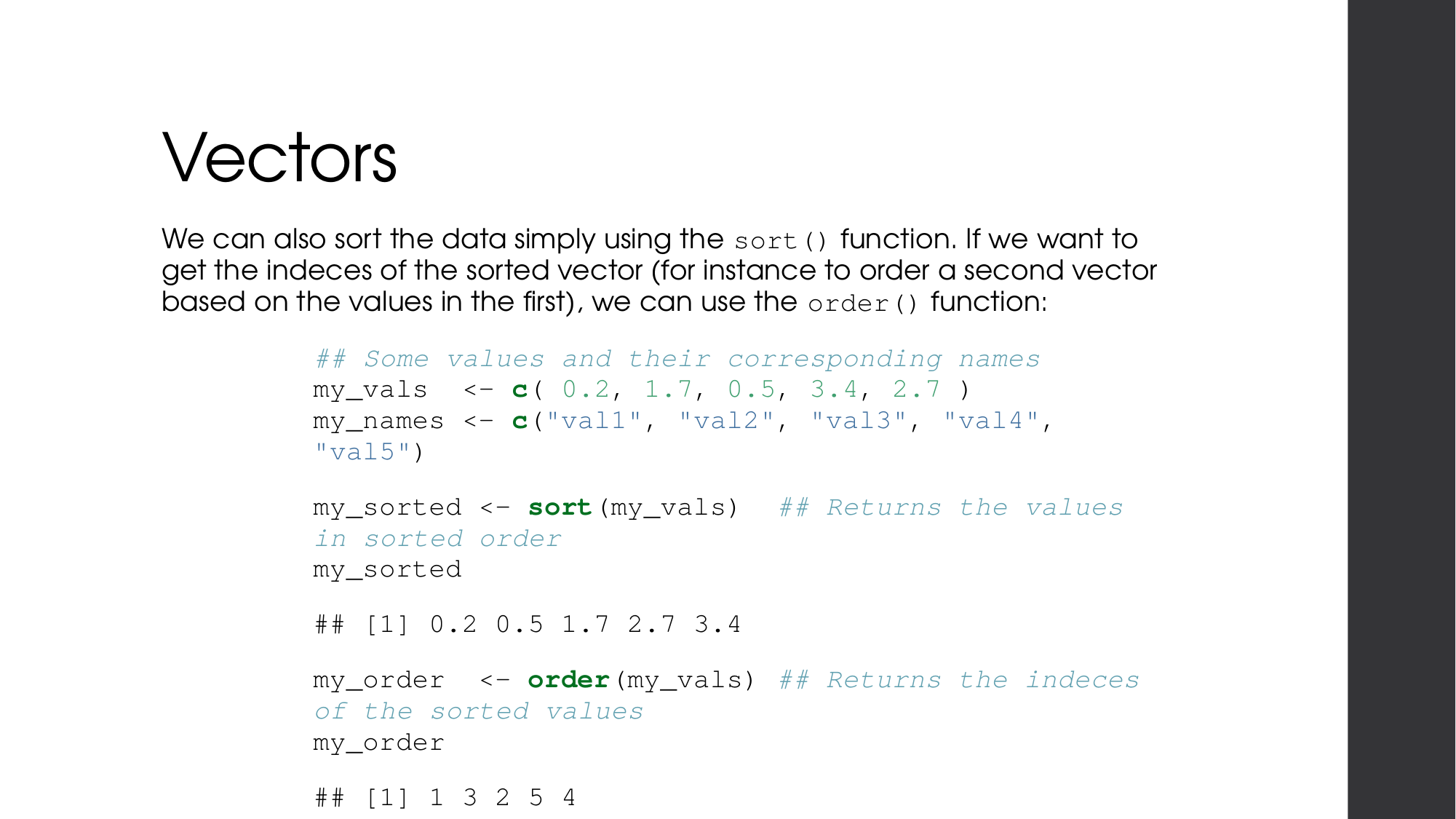

# Vectors
We can also sort the data simply using the sort() function. If we want to get the indeces of the sorted vector (for instance to order a second vector based on the values in the first), we can use the order() function:
## Some values and their corresponding names my_vals  <- c( 0.2, 1.7, 0.5, 3.4, 2.7 ) my_names <- c("val1", "val2", "val3", "val4", "val5")
my_sorted <- sort(my_vals)  ## Returns the values in sorted order
my_sorted
## [1] 0.2 0.5 1.7 2.7 3.4
my_order  <- order(my_vals) ## Returns the indeces of the sorted values
my_order
## [1] 1 3 2 5 4